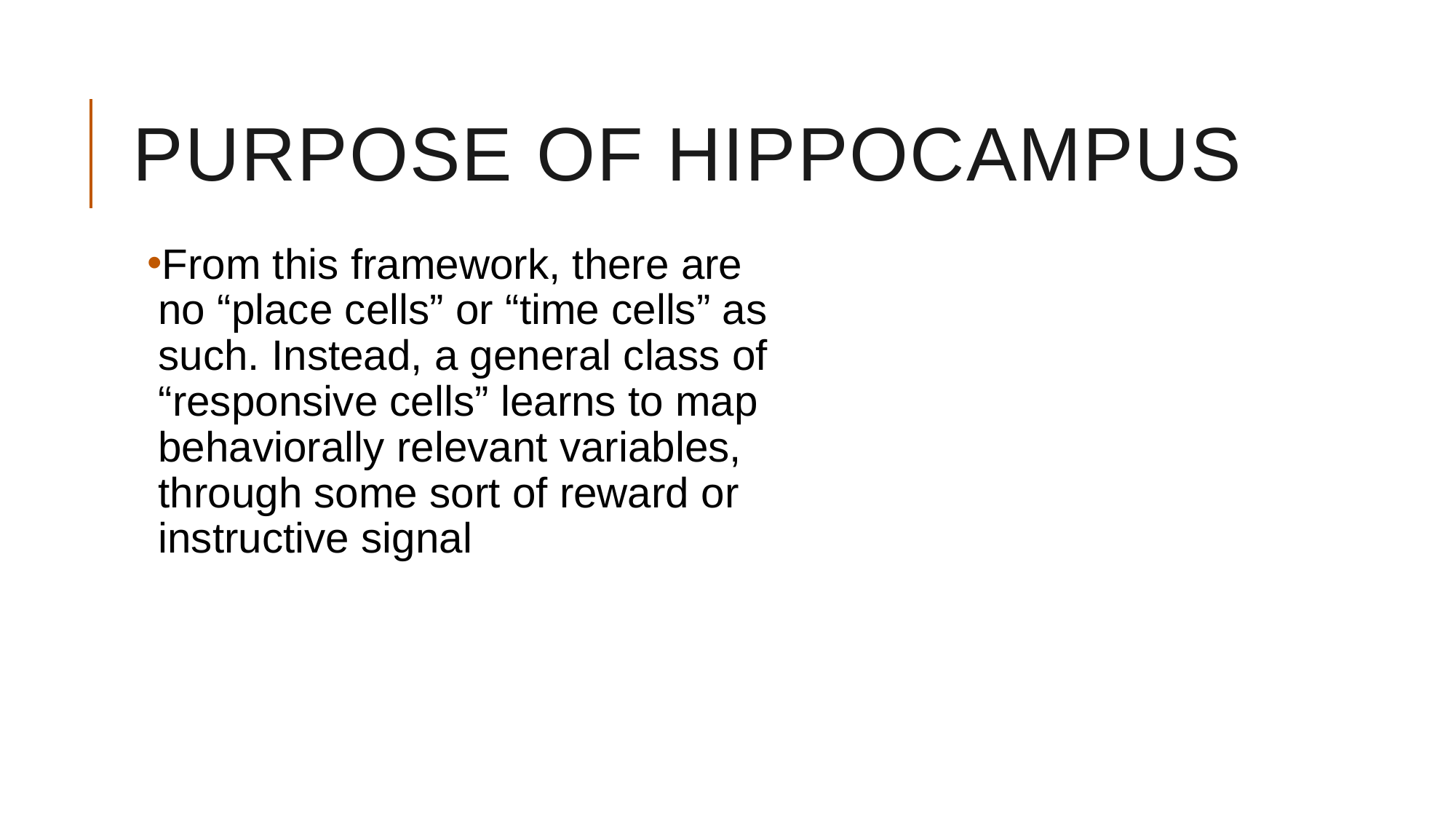

# Purpose of Hippocampus
From this framework, there are no “place cells” or “time cells” as such. Instead, a general class of “responsive cells” learns to map behaviorally relevant variables, through some sort of reward or instructive signal